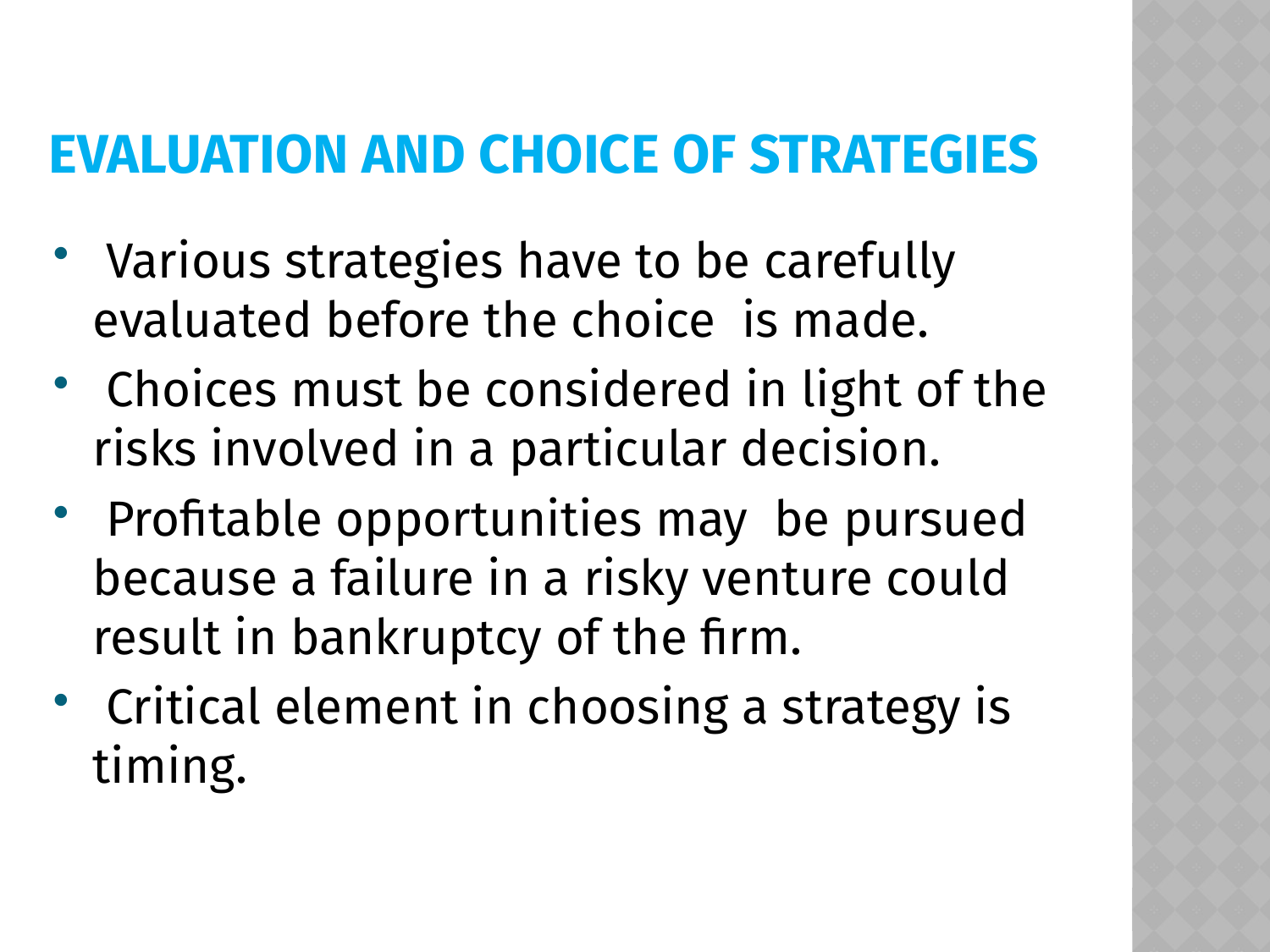

# Evaluation and Choice of Strategies
 Various strategies have to be carefully evaluated before the choice  is made.
 Choices must be considered in light of the risks involved in a particular decision.
 Profitable opportunities may  be pursued because a failure in a risky venture could result in bankruptcy of the firm.
 Critical element in choosing a strategy is timing.